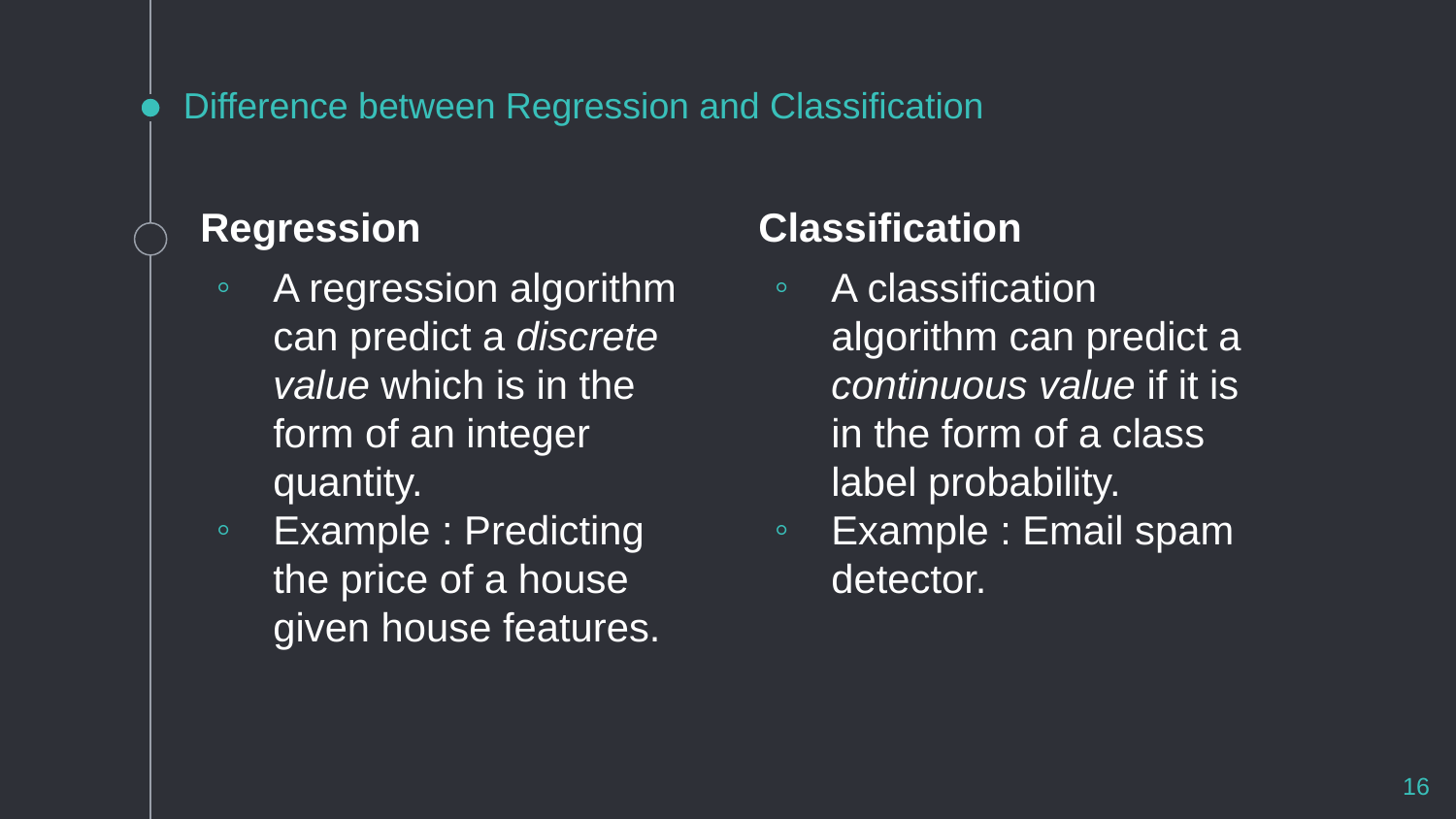

Difference between Regression and Classification
Regression
A regression algorithm can predict a discrete value which is in the form of an integer quantity.
Example : Predicting the price of a house given house features.
Classification
A classification algorithm can predict a continuous value if it is in the form of a class label probability.
Example : Email spam detector.
16